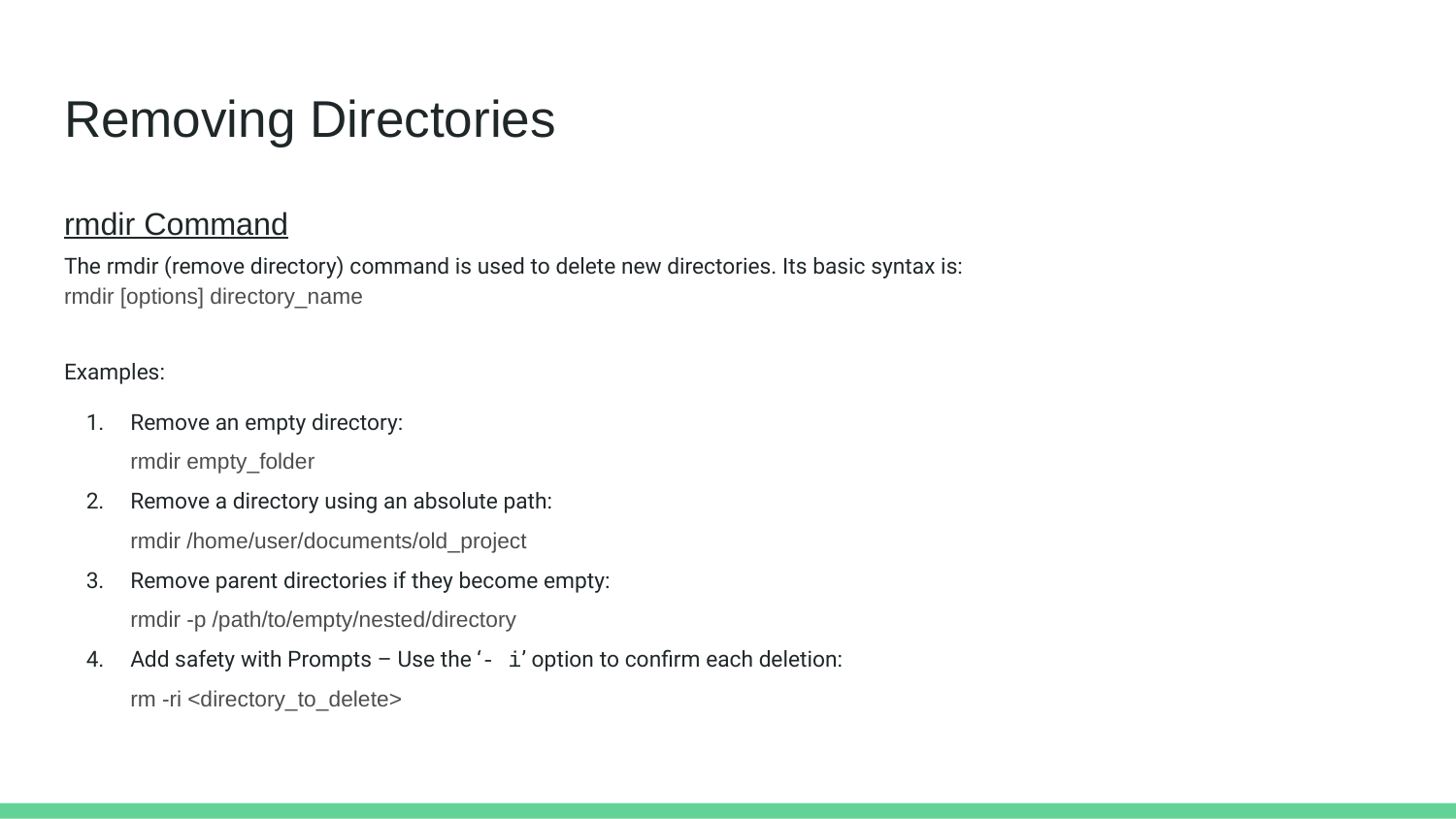

# Removing Directories
rmdir Command
The rmdir (remove directory) command is used to delete new directories. Its basic syntax is:
rmdir [options] directory_name
Examples:
Remove an empty directory:
rmdir empty_folder
Remove a directory using an absolute path:
rmdir /home/user/documents/old_project
Remove parent directories if they become empty:
rmdir -p /path/to/empty/nested/directory
Add safety with Prompts – Use the ‘- i’ option to confirm each deletion:
rm -ri <directory_to_delete>